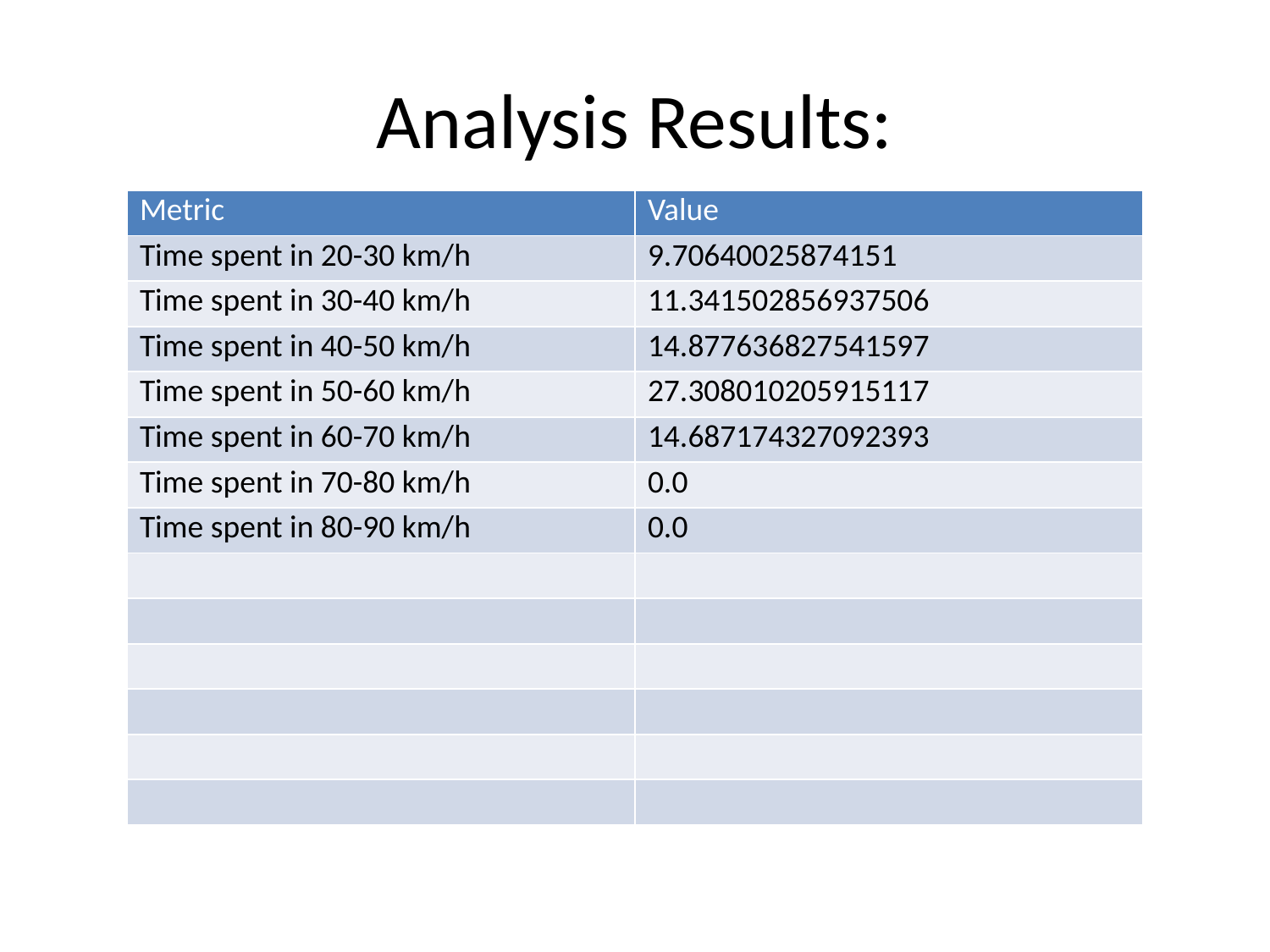

# Analysis Results:
| Metric | Value |
| --- | --- |
| Time spent in 20-30 km/h | 9.70640025874151 |
| Time spent in 30-40 km/h | 11.341502856937506 |
| Time spent in 40-50 km/h | 14.877636827541597 |
| Time spent in 50-60 km/h | 27.308010205915117 |
| Time spent in 60-70 km/h | 14.687174327092393 |
| Time spent in 70-80 km/h | 0.0 |
| Time spent in 80-90 km/h | 0.0 |
|  |  |
|  |  |
|  |  |
|  |  |
|  |  |
|  |  |